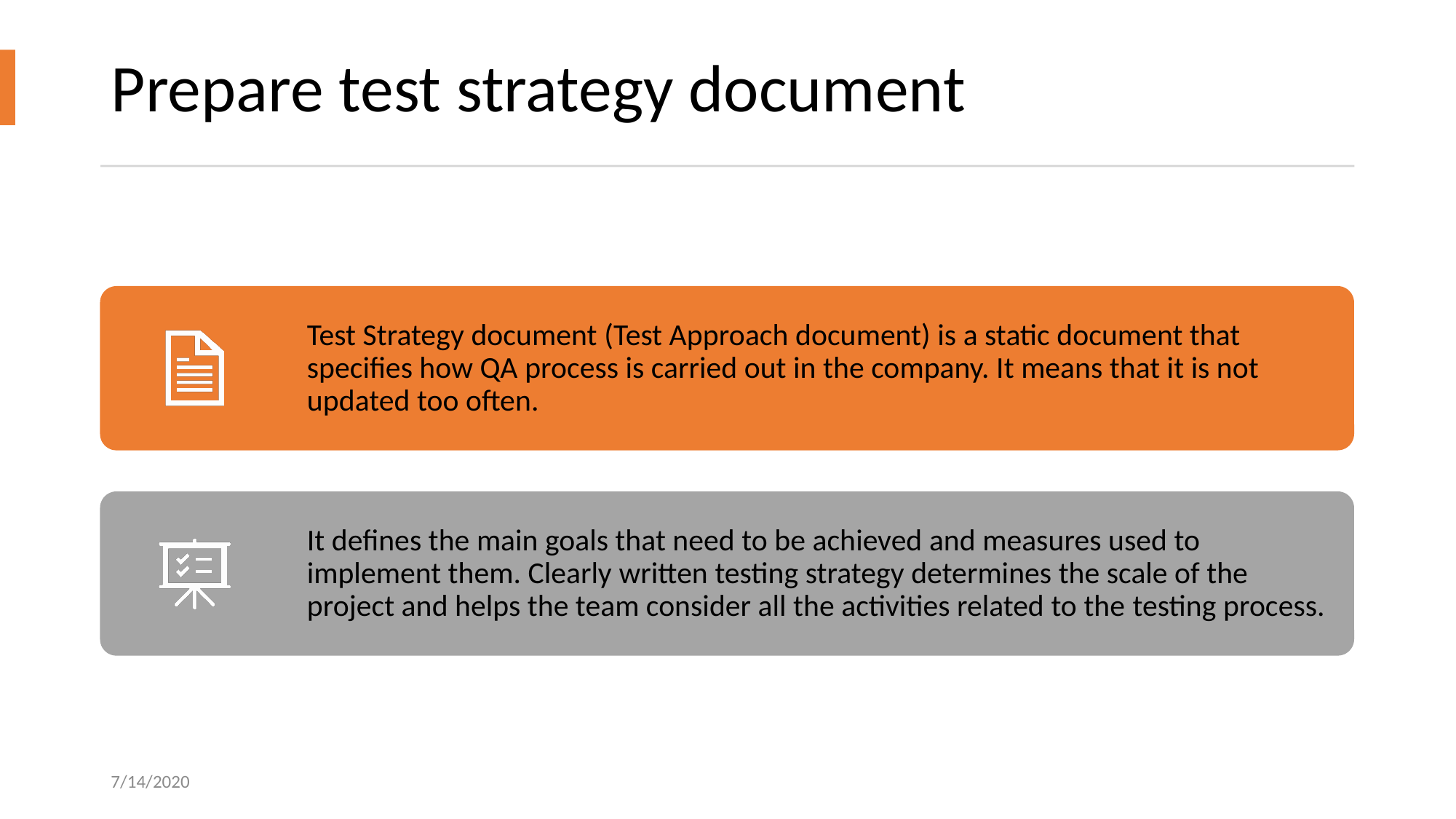

# Prepare test strategy document

Test Strategy document (Test Approach document) is a static document that specifies how QA process is carried out in the company. It means that it is not updated too often.
It defines the main goals that need to be achieved and measures used to implement them. Clearly written testing strategy determines the scale of the project and helps the team consider all the activities related to the testing process.
7/14/2020
Software Testing Life Cycle
2